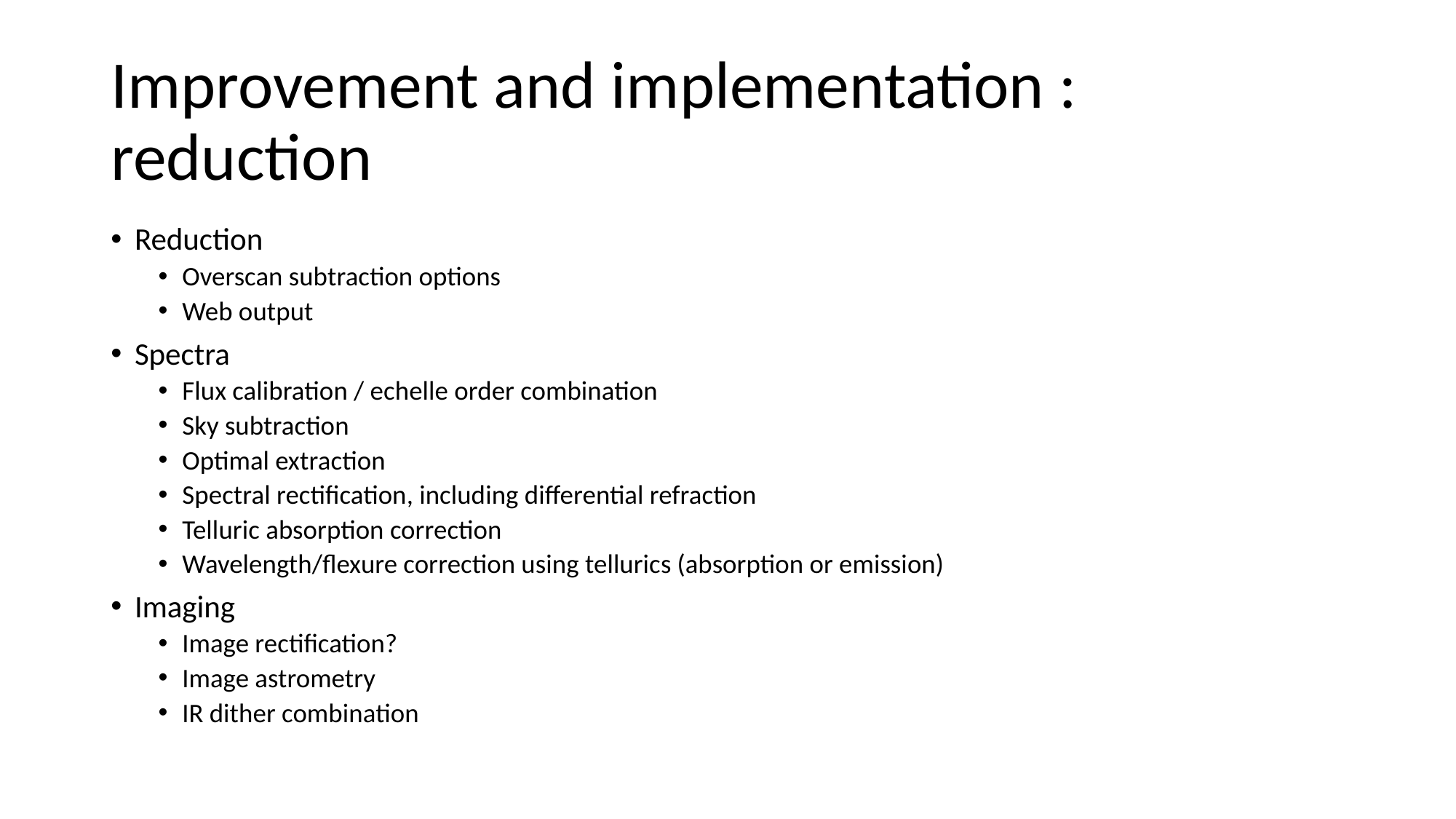

# Improvement and implementation : reduction
Reduction
Overscan subtraction options
Web output
Spectra
Flux calibration / echelle order combination
Sky subtraction
Optimal extraction
Spectral rectification, including differential refraction
Telluric absorption correction
Wavelength/flexure correction using tellurics (absorption or emission)
Imaging
Image rectification?
Image astrometry
IR dither combination